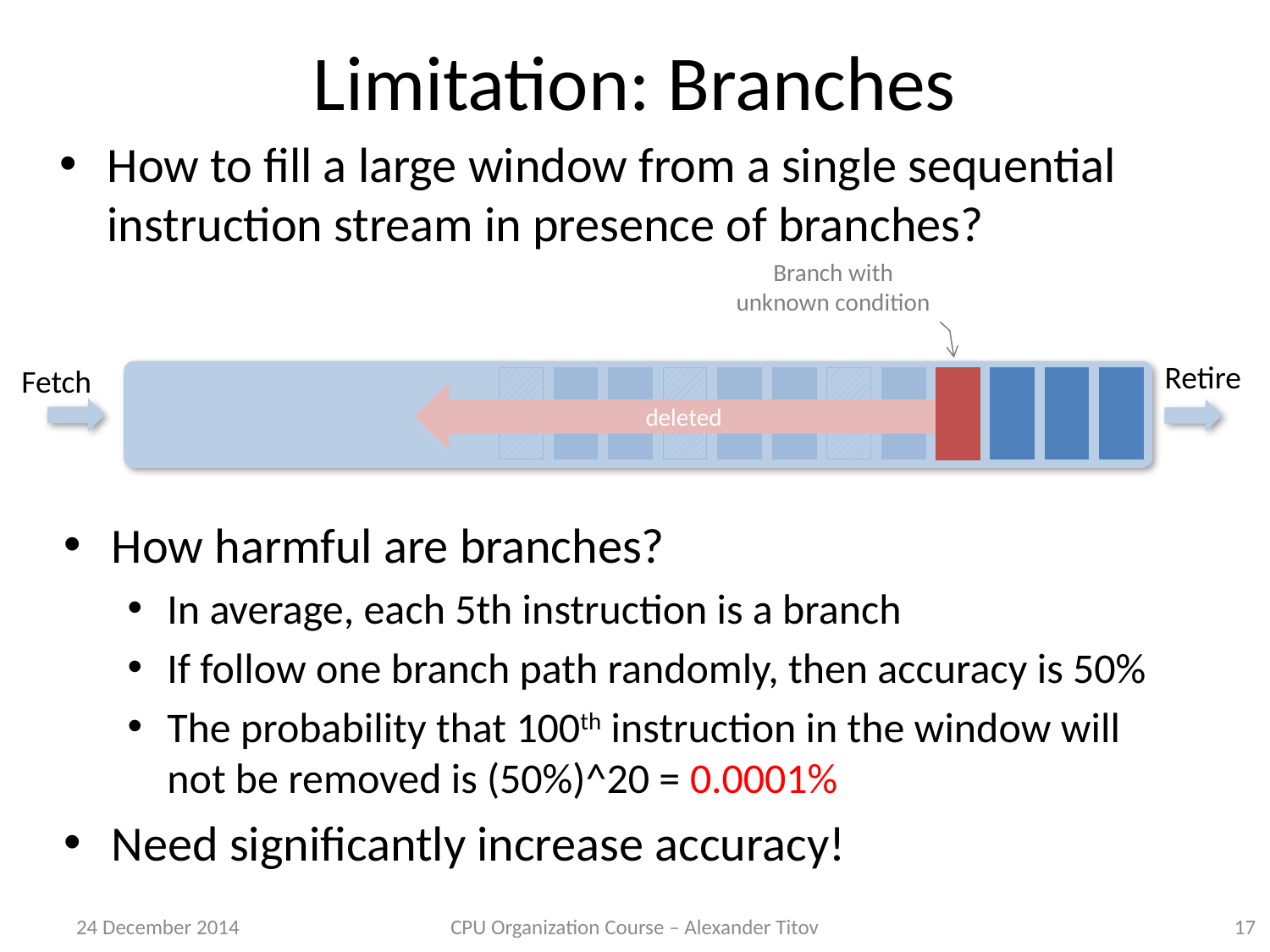

# Limitation: Branches
How to fill a large window from a single sequential instruction stream in presence of branches?

Branch with unknown condition
…
Retire
Fetch

deleted

How harmful are branches?
In average, each 5th instruction is a branch
If follow one branch path randomly, then accuracy is 50%
The probability that 100th instruction in the window will not be removed is (50%)^20 = 0.0001%
Need significantly increase accuracy!

All subsequent instructions are fetch according to prediction

If prediction was wrong, all the subsequent instructions are deleted
Verify the branch prediction
Speculatively fetched instructions can be executed too
24 December 2014
CPU Organization Course – Alexander Titov
17